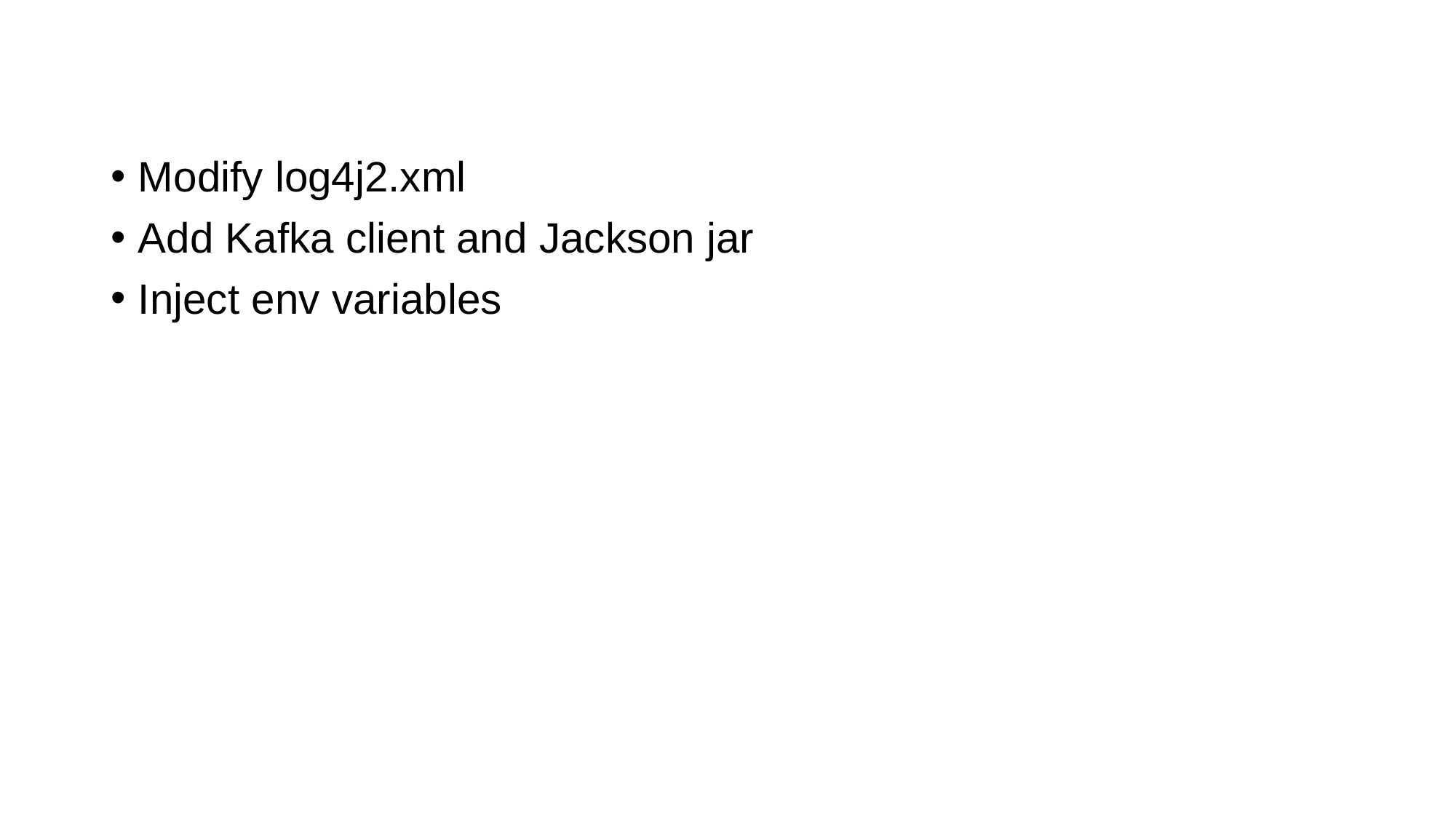

Modify log4j2.xml
Add Kafka client and Jackson jar
Inject env variables